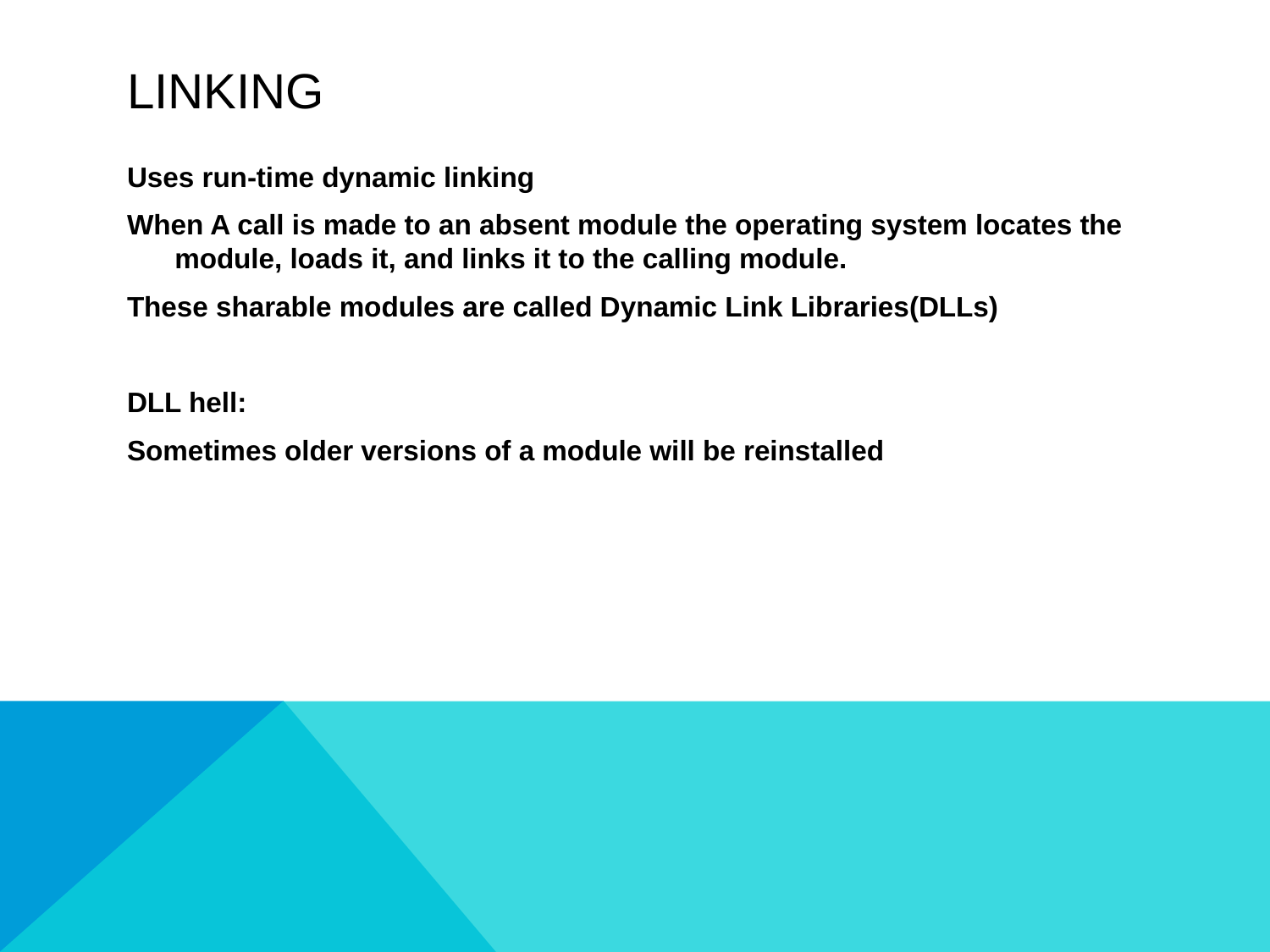

# Linking
Uses run-time dynamic linking
When A call is made to an absent module the operating system locates the module, loads it, and links it to the calling module.
These sharable modules are called Dynamic Link Libraries(DLLs)

DLL hell:
Sometimes older versions of a module will be reinstalled